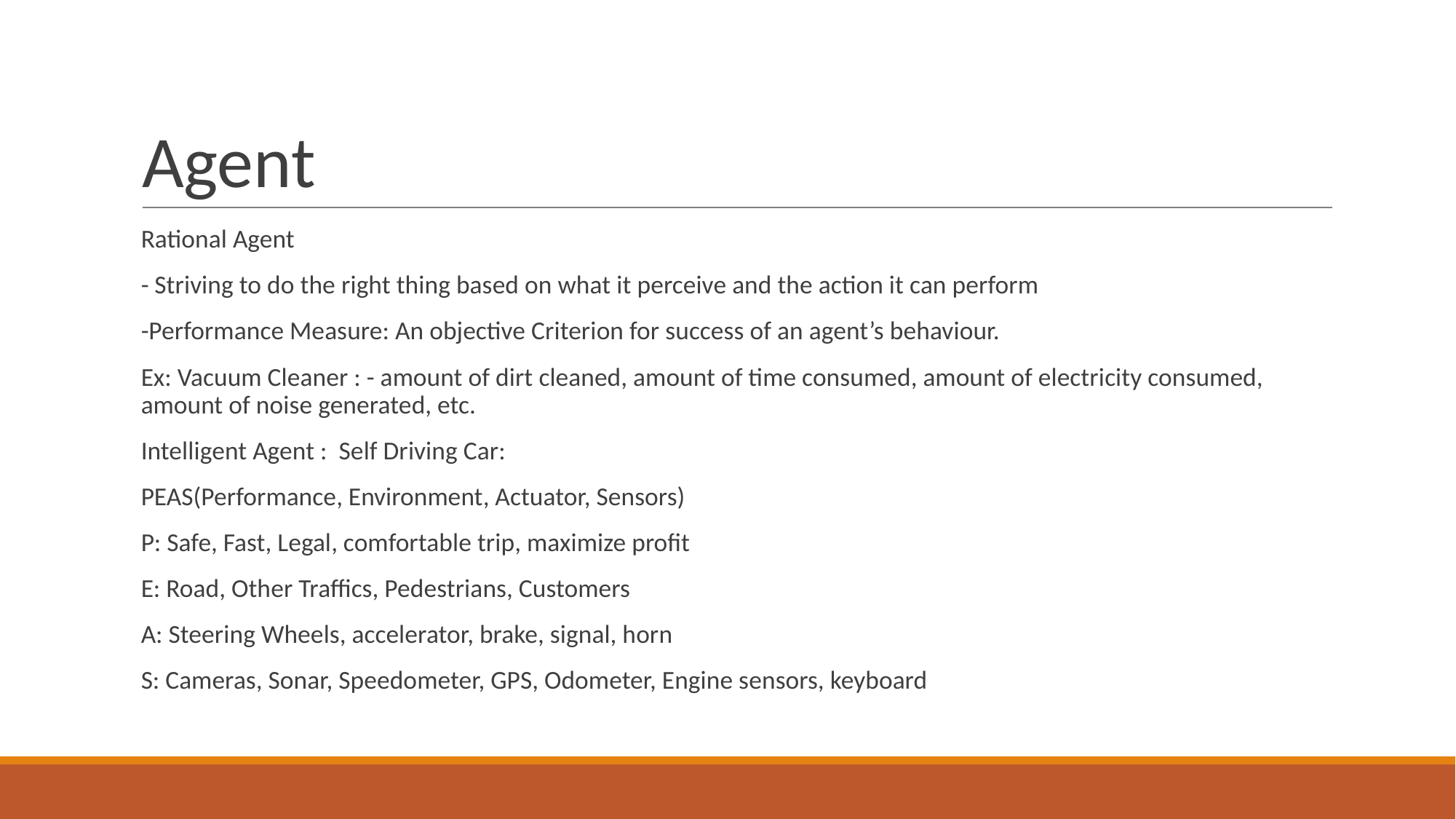

# Agent
Rational Agent
- Striving to do the right thing based on what it perceive and the action it can perform
-Performance Measure: An objective Criterion for success of an agent’s behaviour.
Ex: Vacuum Cleaner : - amount of dirt cleaned, amount of time consumed, amount of electricity consumed, amount of noise generated, etc.
Intelligent Agent :  Self Driving Car:
PEAS(Performance, Environment, Actuator, Sensors)
P: Safe, Fast, Legal, comfortable trip, maximize profit
E: Road, Other Traffics, Pedestrians, Customers
A: Steering Wheels, accelerator, brake, signal, horn
S: Cameras, Sonar, Speedometer, GPS, Odometer, Engine sensors, keyboard